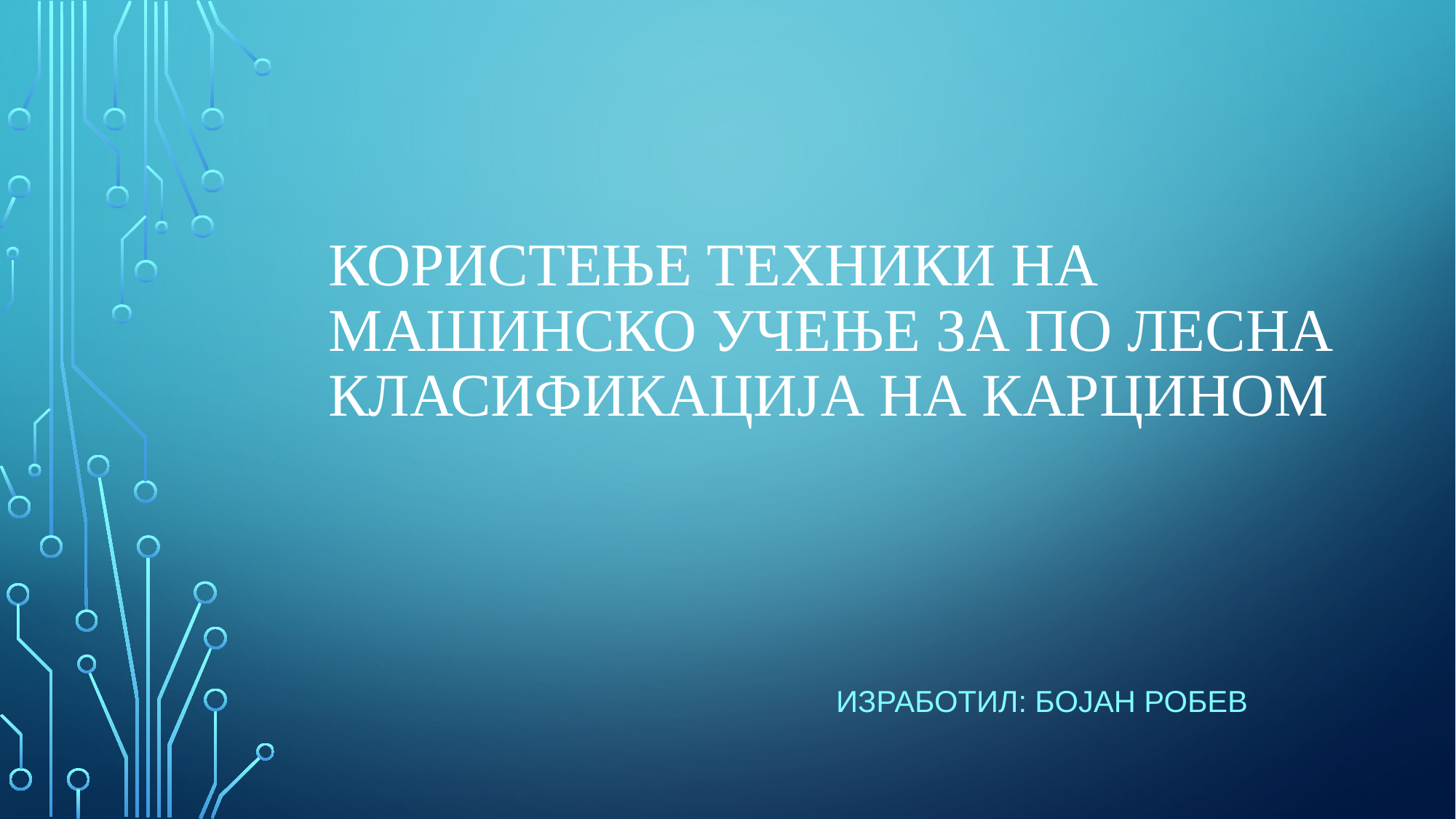

# Користење техники на машинско учење за по лесна класификација на карцином
Изработил: Бојан робев